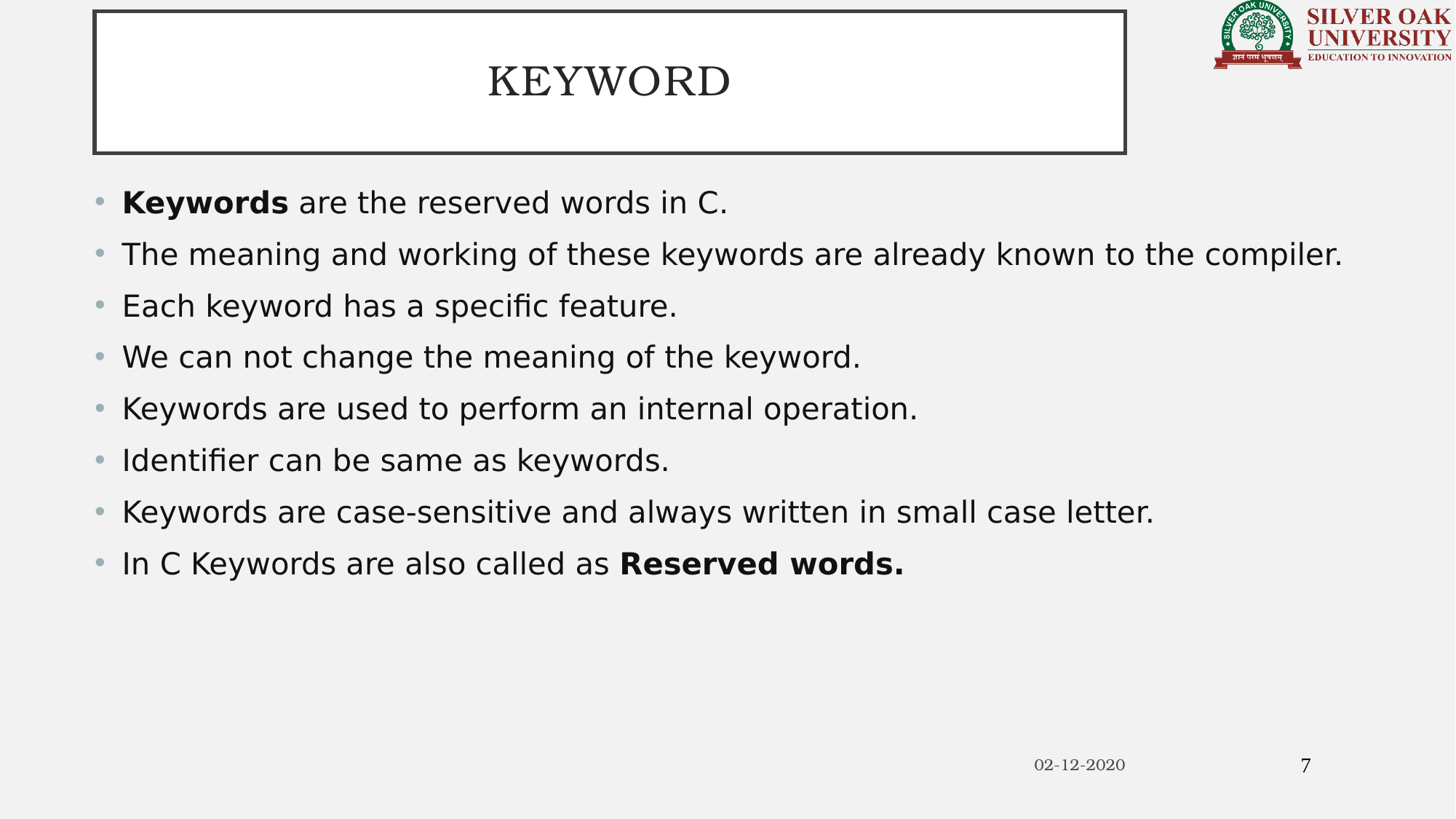

# keyword
Keywords are the reserved words in C.
The meaning and working of these keywords are already known to the compiler.
Each keyword has a specific feature.
We can not change the meaning of the keyword.
Keywords are used to perform an internal operation.
Identifier can be same as keywords.
Keywords are case-sensitive and always written in small case letter.
In C Keywords are also called as Reserved words.

7
02-12-2020